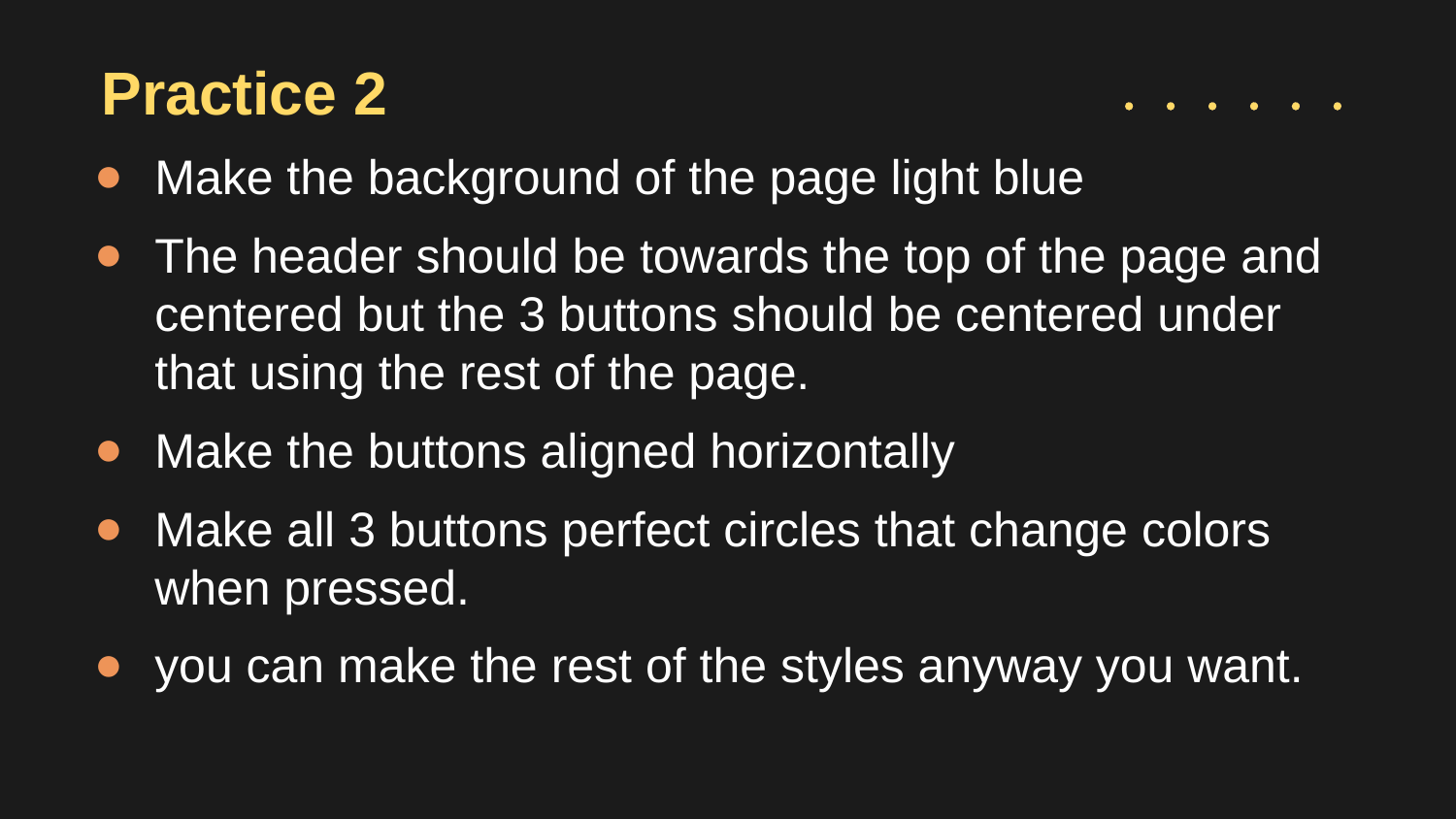

# Practice 2
Make the background of the page light blue
The header should be towards the top of the page and centered but the 3 buttons should be centered under that using the rest of the page.
Make the buttons aligned horizontally
Make all 3 buttons perfect circles that change colors when pressed.
you can make the rest of the styles anyway you want.